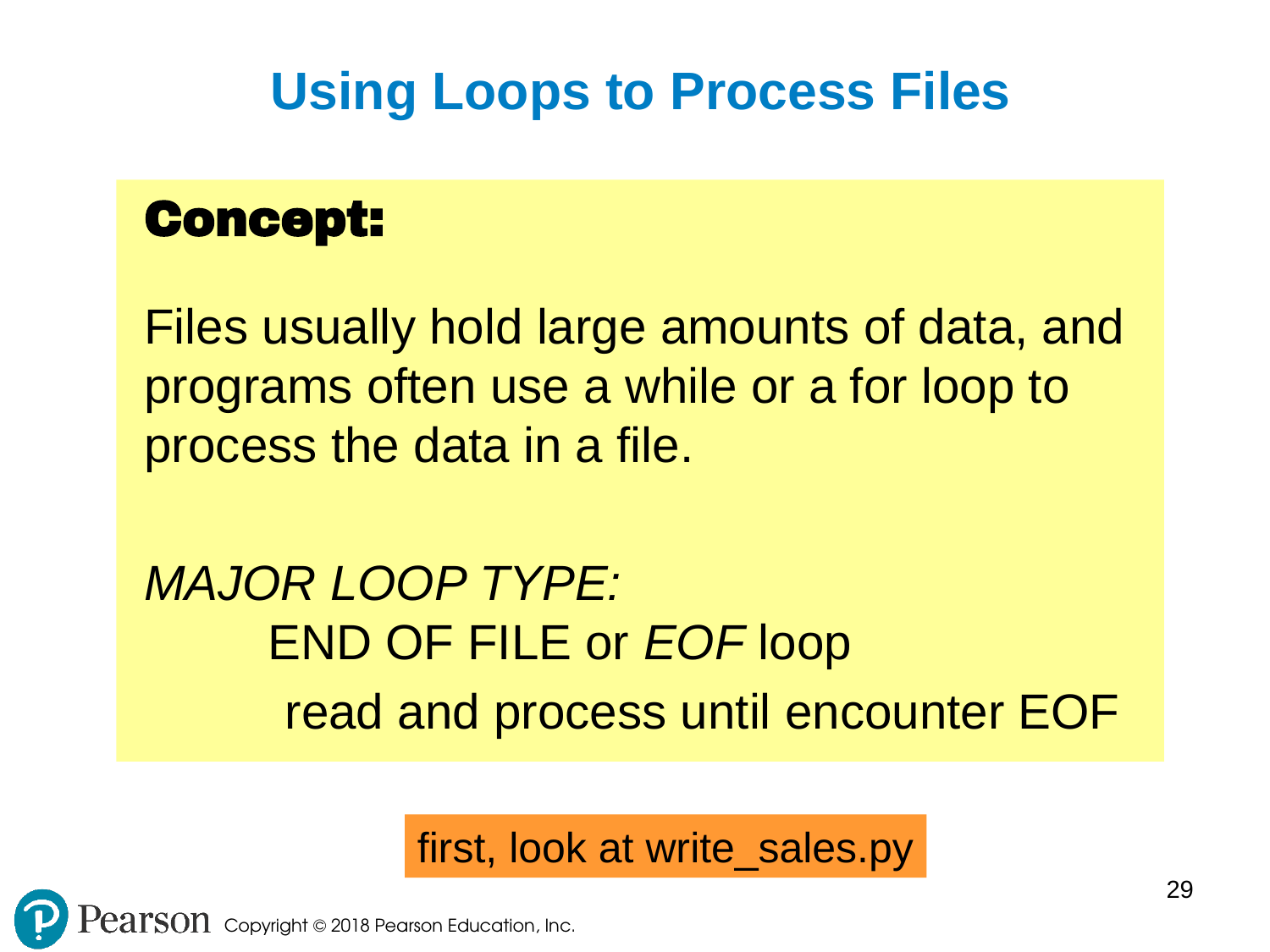

# Using Loops to Process Files
Concept:

Files usually hold large amounts of data, and programs often use a while or a for loop to process the data in a file.

MAJOR LOOP TYPE:
         END OF FILE or EOF loop
		 read and process until encounter EOF

first, look at write_sales.py
29